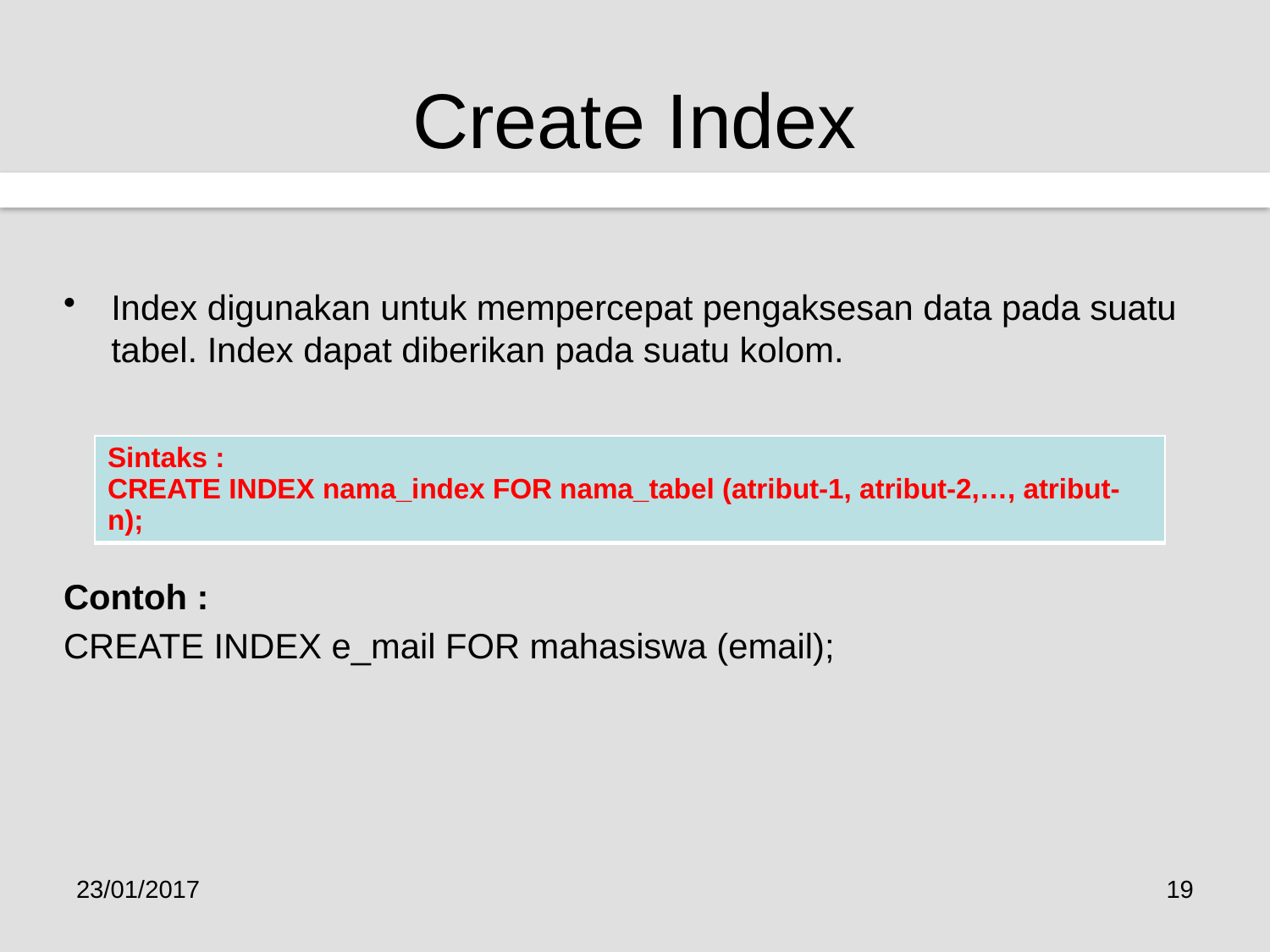

# Create Index
Index digunakan untuk mempercepat pengaksesan data pada suatu tabel. Index dapat diberikan pada suatu kolom.

Contoh :
CREATE INDEX e_mail FOR mahasiswa (email);
| Sintaks : CREATE INDEX nama\_index FOR nama\_tabel (atribut-1, atribut-2,…, atribut-n); |
| --- |
23/01/2017
19